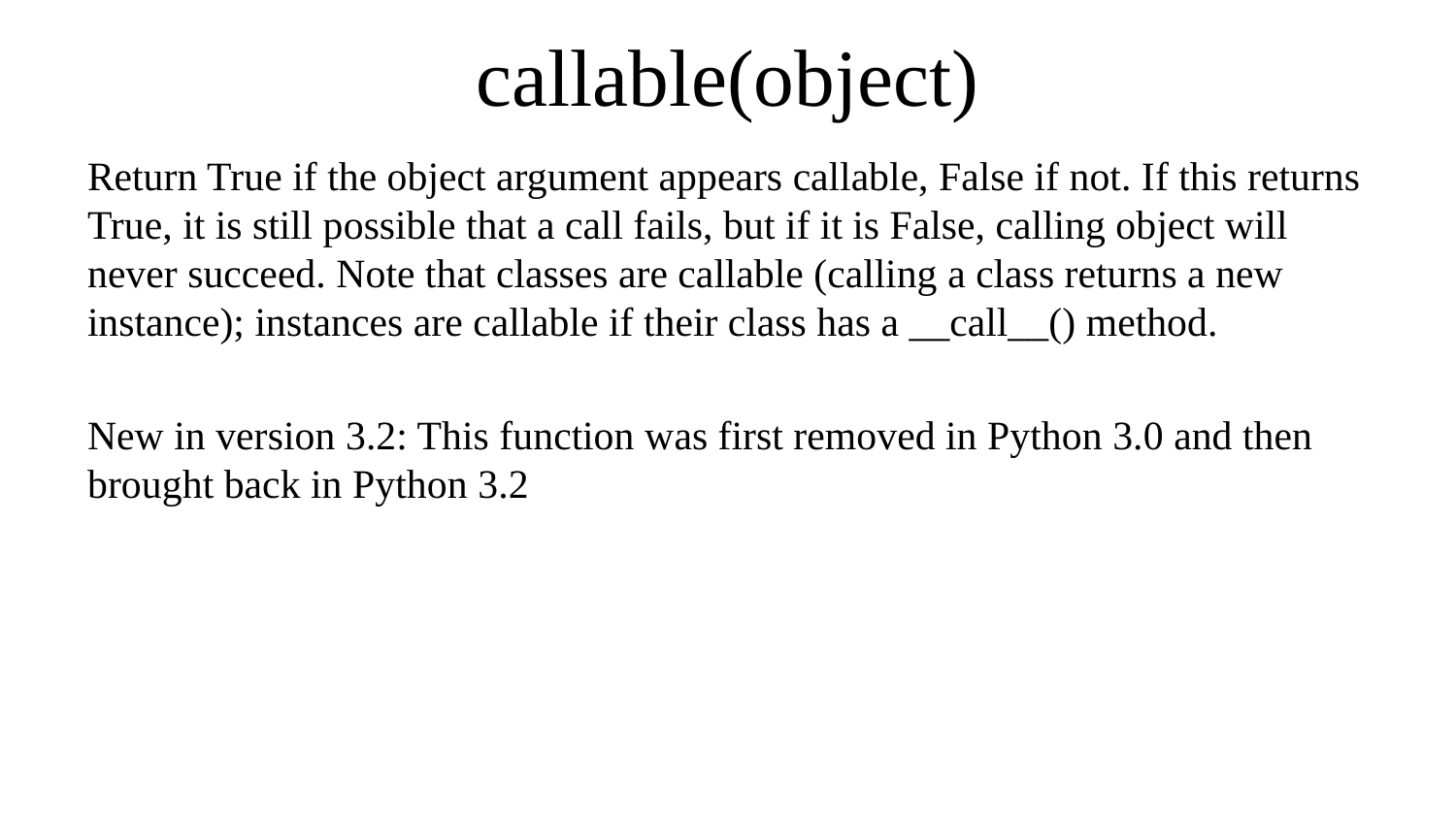

# callable(object)
Return True if the object argument appears callable, False if not. If this returns True, it is still possible that a call fails, but if it is False, calling object will never succeed. Note that classes are callable (calling a class returns a new instance); instances are callable if their class has a __call__() method.

New in version 3.2: This function was first removed in Python 3.0 and then brought back in Python 3.2